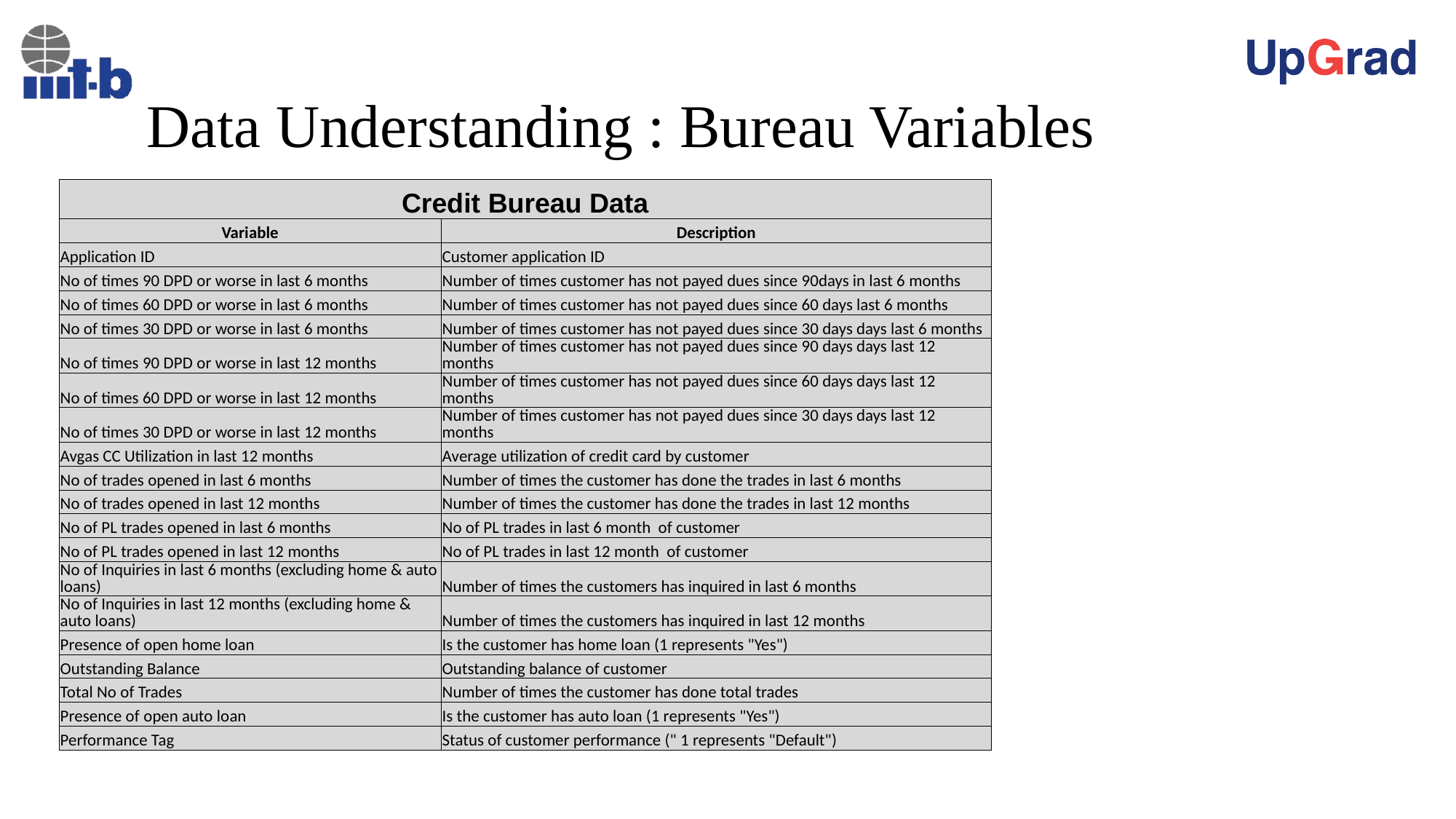

# Data Understanding : Bureau Variables
| Credit Bureau Data |  |
| --- | --- |
| Variable | Description |
| Application ID | Customer application ID |
| No of times 90 DPD or worse in last 6 months | Number of times customer has not payed dues since 90days in last 6 months |
| No of times 60 DPD or worse in last 6 months | Number of times customer has not payed dues since 60 days last 6 months |
| No of times 30 DPD or worse in last 6 months | Number of times customer has not payed dues since 30 days days last 6 months |
| No of times 90 DPD or worse in last 12 months | Number of times customer has not payed dues since 90 days days last 12 months |
| No of times 60 DPD or worse in last 12 months | Number of times customer has not payed dues since 60 days days last 12 months |
| No of times 30 DPD or worse in last 12 months | Number of times customer has not payed dues since 30 days days last 12 months |
| Avgas CC Utilization in last 12 months | Average utilization of credit card by customer |
| No of trades opened in last 6 months | Number of times the customer has done the trades in last 6 months |
| No of trades opened in last 12 months | Number of times the customer has done the trades in last 12 months |
| No of PL trades opened in last 6 months | No of PL trades in last 6 month of customer |
| No of PL trades opened in last 12 months | No of PL trades in last 12 month of customer |
| No of Inquiries in last 6 months (excluding home & auto loans) | Number of times the customers has inquired in last 6 months |
| No of Inquiries in last 12 months (excluding home & auto loans) | Number of times the customers has inquired in last 12 months |
| Presence of open home loan | Is the customer has home loan (1 represents "Yes") |
| Outstanding Balance | Outstanding balance of customer |
| Total No of Trades | Number of times the customer has done total trades |
| Presence of open auto loan | Is the customer has auto loan (1 represents "Yes") |
| Performance Tag | Status of customer performance (" 1 represents "Default") |